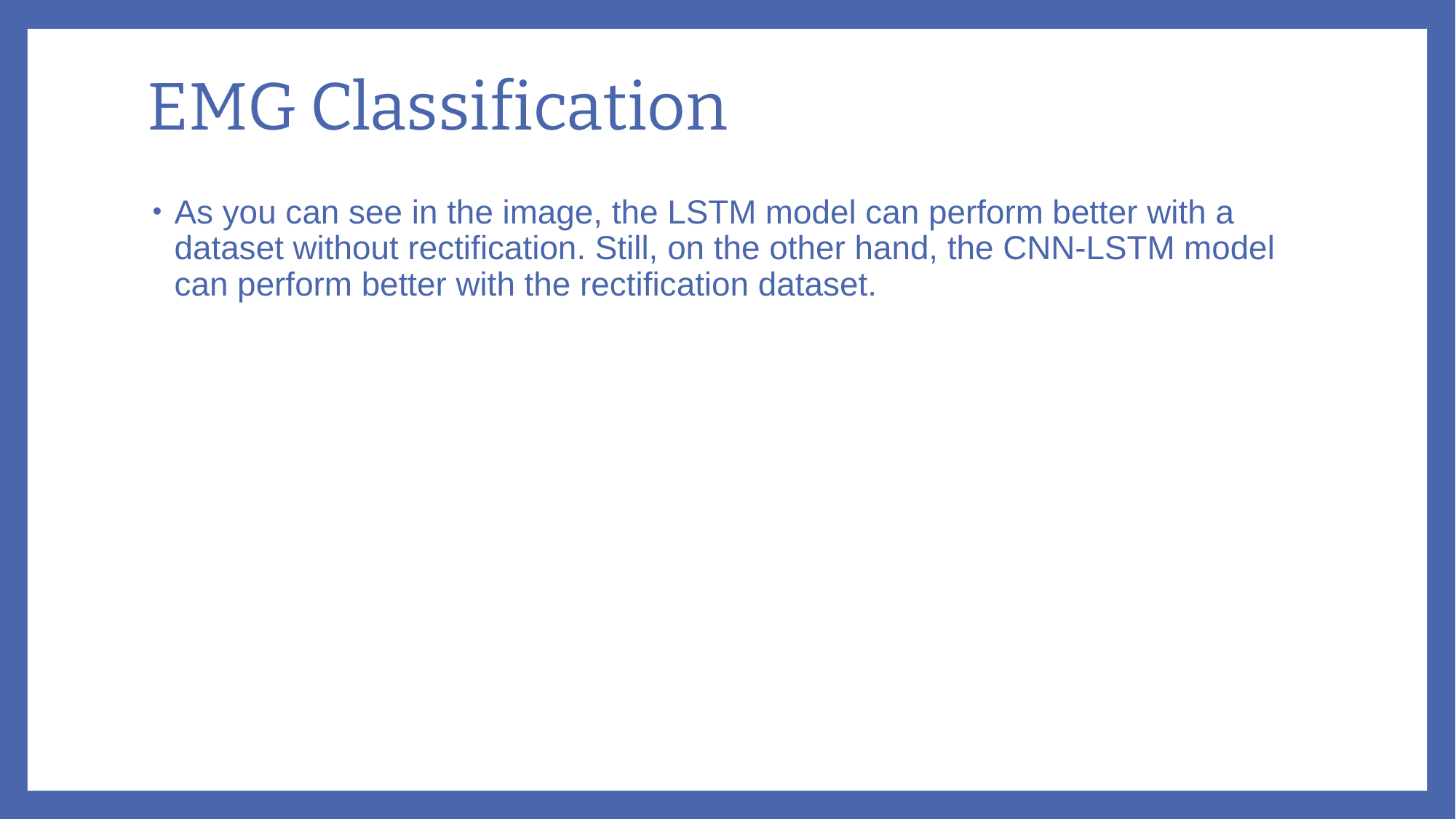

# EMG Classification
As you can see in the image, the LSTM model can perform better with a dataset without rectification. Still, on the other hand, the CNN-LSTM model can perform better with the rectification dataset.